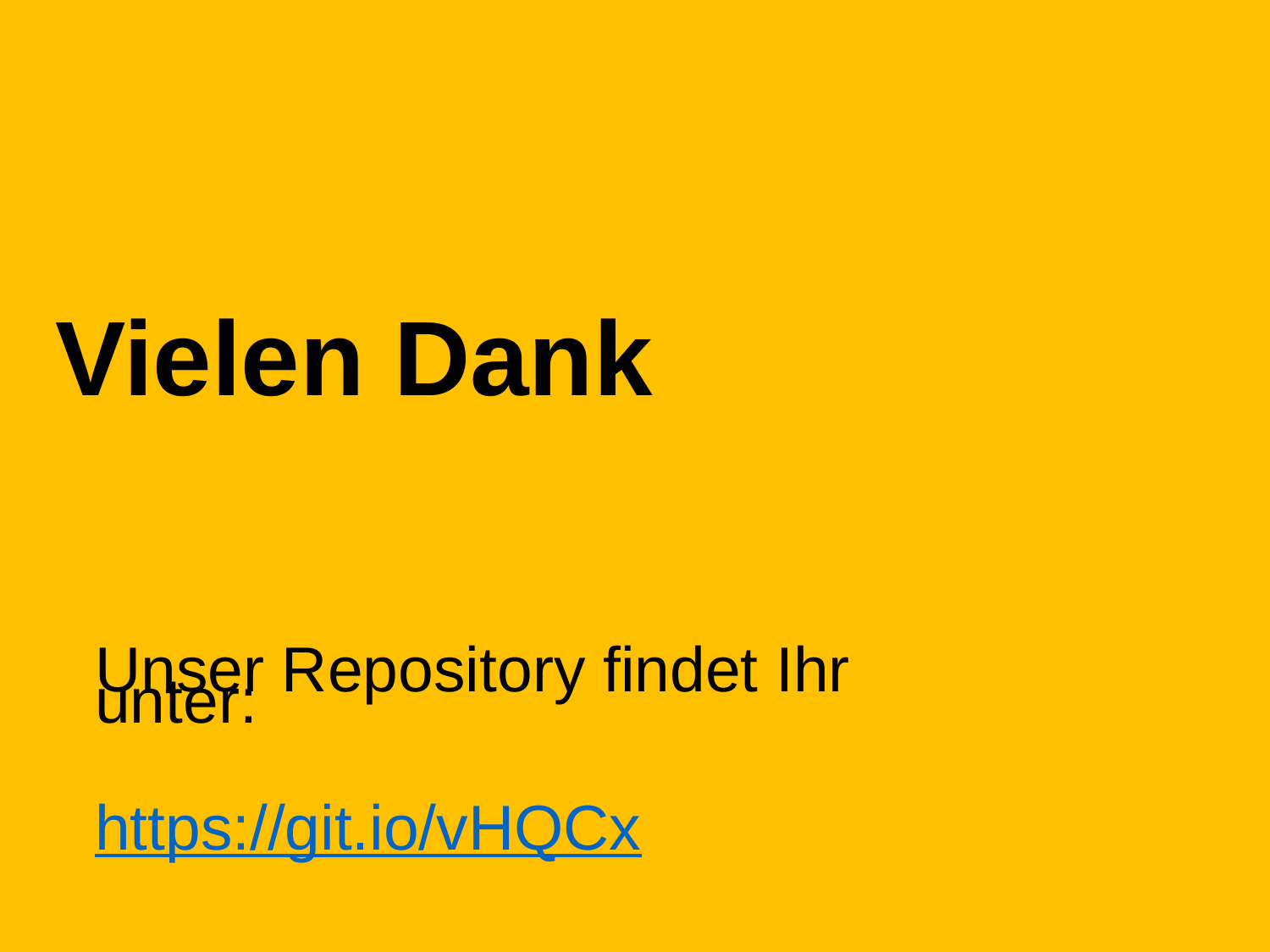

# Vielen Dank

Unser Repository findet Ihr unter:

https://git.io/vHQCx